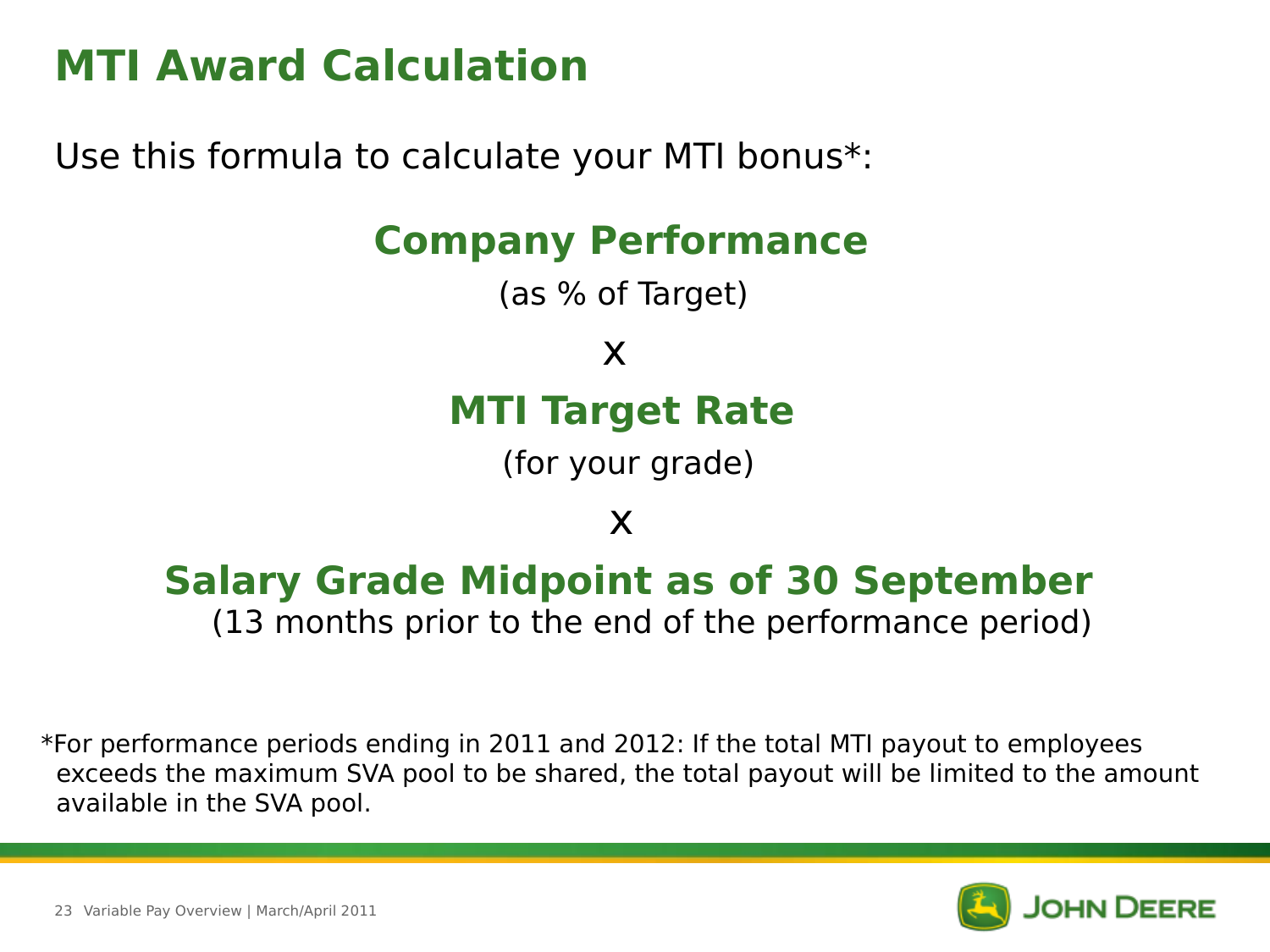

# MTI Award Calculation
Use this formula to calculate your MTI bonus*:

Company Performance
(as % of Target)
x
MTI Target Rate
(for your grade)
x
Salary Grade Midpoint as of 30 September
(13 months prior to the end of the performance period)

*For performance periods ending in 2011 and 2012: If the total MTI payout to employees exceeds the maximum SVA pool to be shared, the total payout will be limited to the amount available in the SVA pool.
23
Variable Pay Overview | March/April 2011